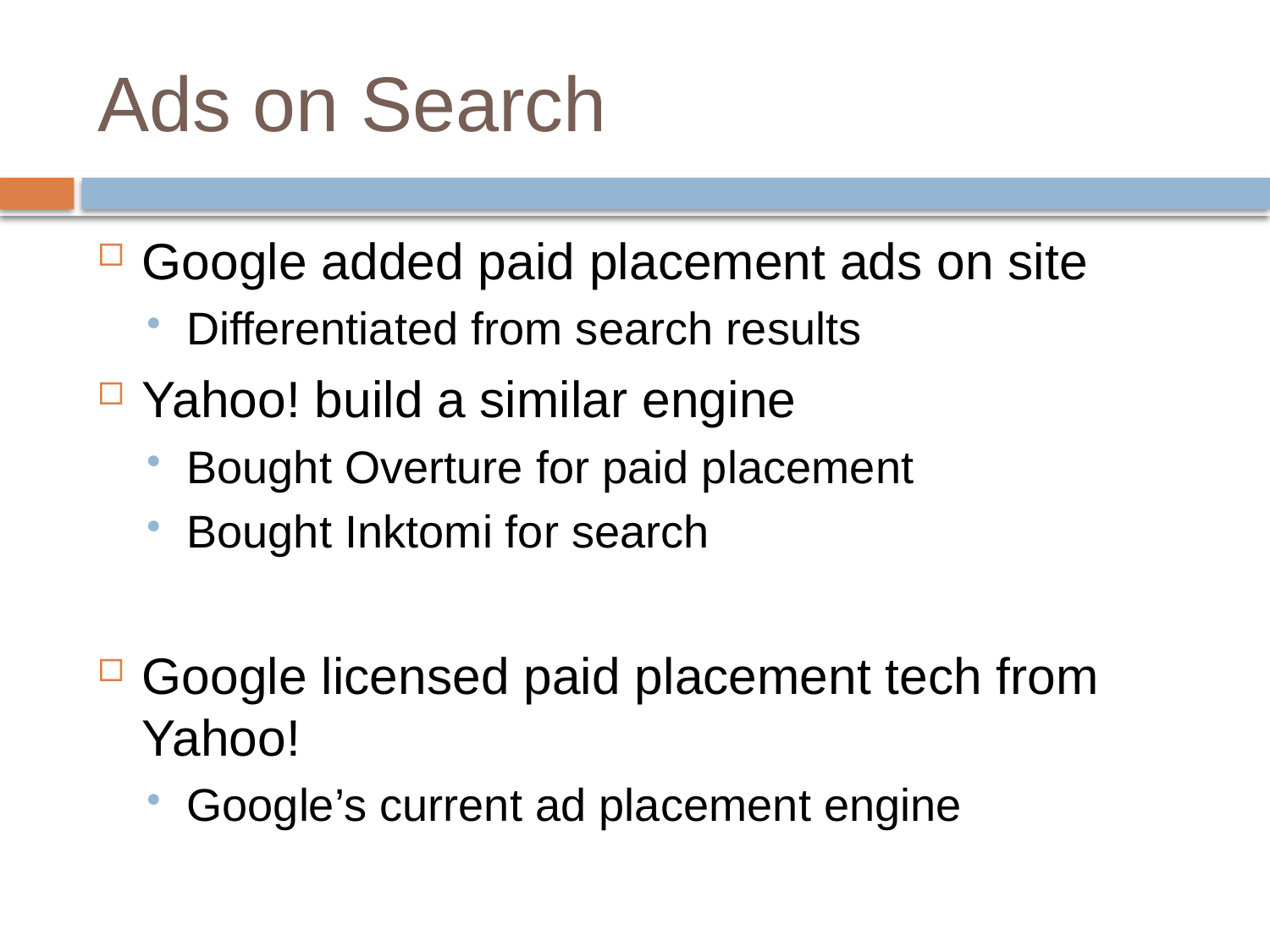

# Ads on Search
Google added paid placement ads on site
Differentiated from search results
Yahoo! build a similar engine
Bought Overture for paid placement
Bought Inktomi for search

Google licensed paid placement tech from Yahoo!
Google’s current ad placement engine